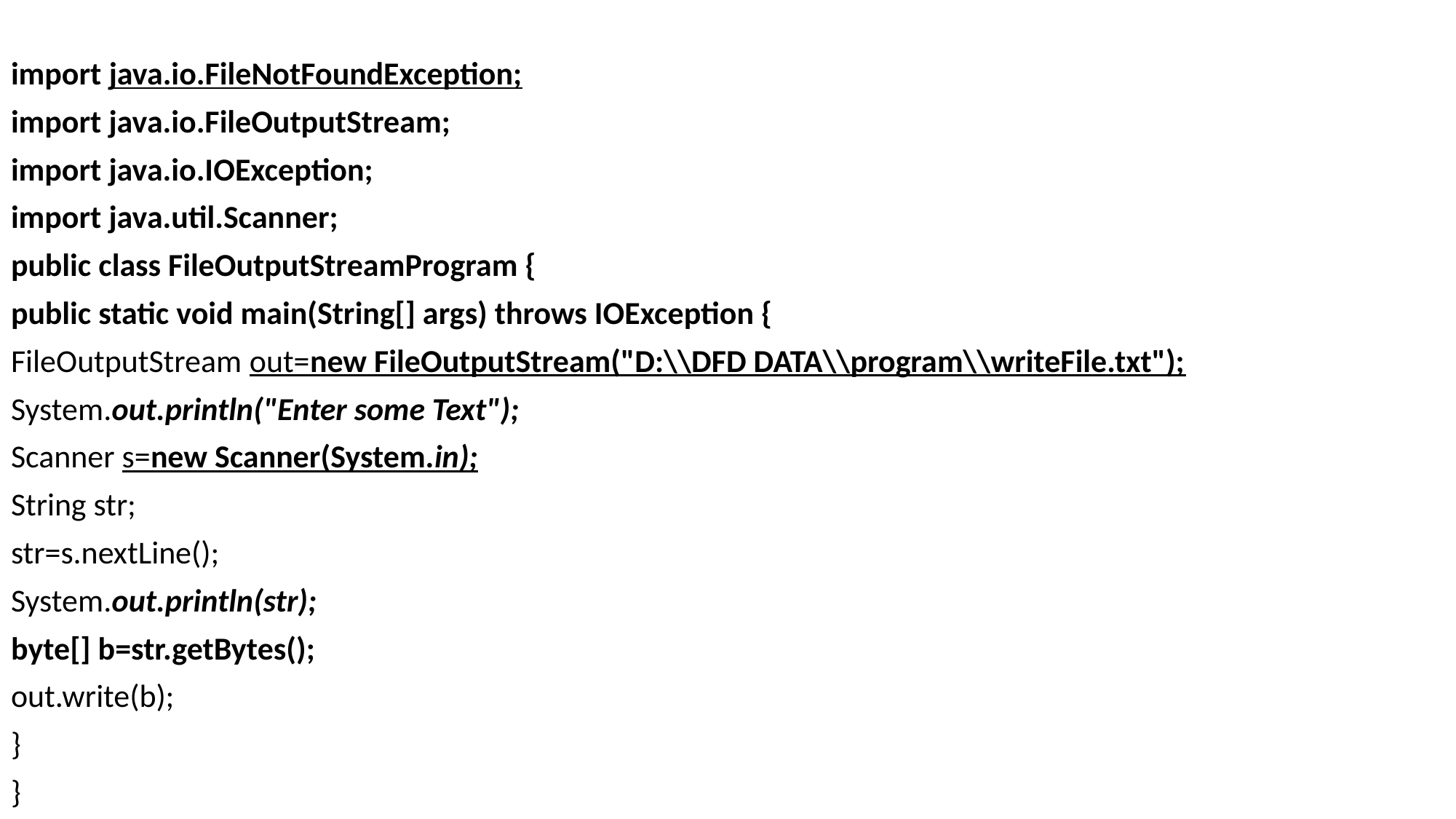

import java.io.FileNotFoundException;
import java.io.FileOutputStream;
import java.io.IOException;
import java.util.Scanner;
public class FileOutputStreamProgram {
public static void main(String[] args) throws IOException {
FileOutputStream out=new FileOutputStream("D:\\DFD DATA\\program\\writeFile.txt");
System.out.println("Enter some Text");
Scanner s=new Scanner(System.in);
String str;
str=s.nextLine();
System.out.println(str);
byte[] b=str.getBytes();
out.write(b);
}
}